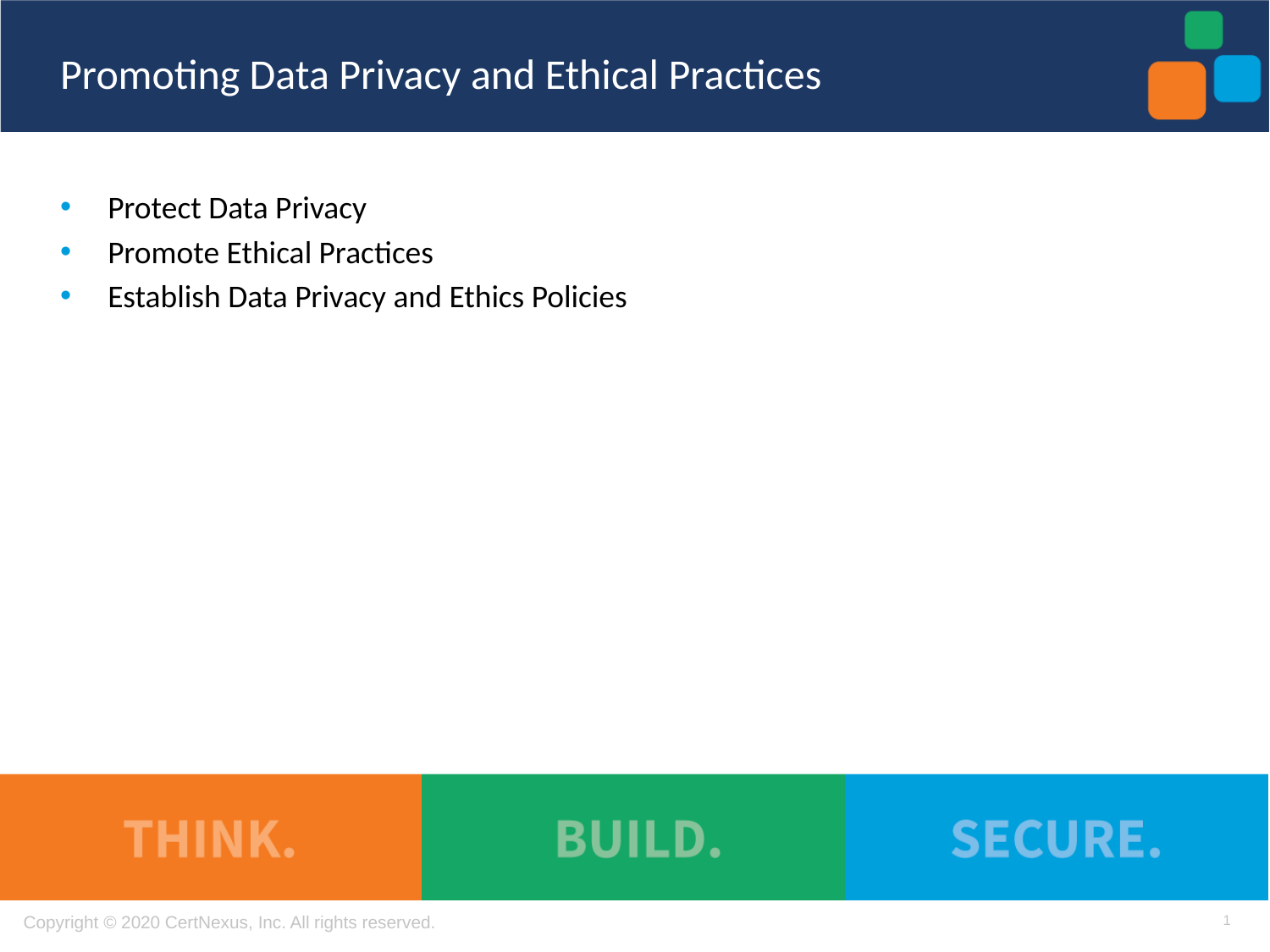

# Promoting Data Privacy and Ethical Practices
Protect Data Privacy
Promote Ethical Practices
Establish Data Privacy and Ethics Policies
1